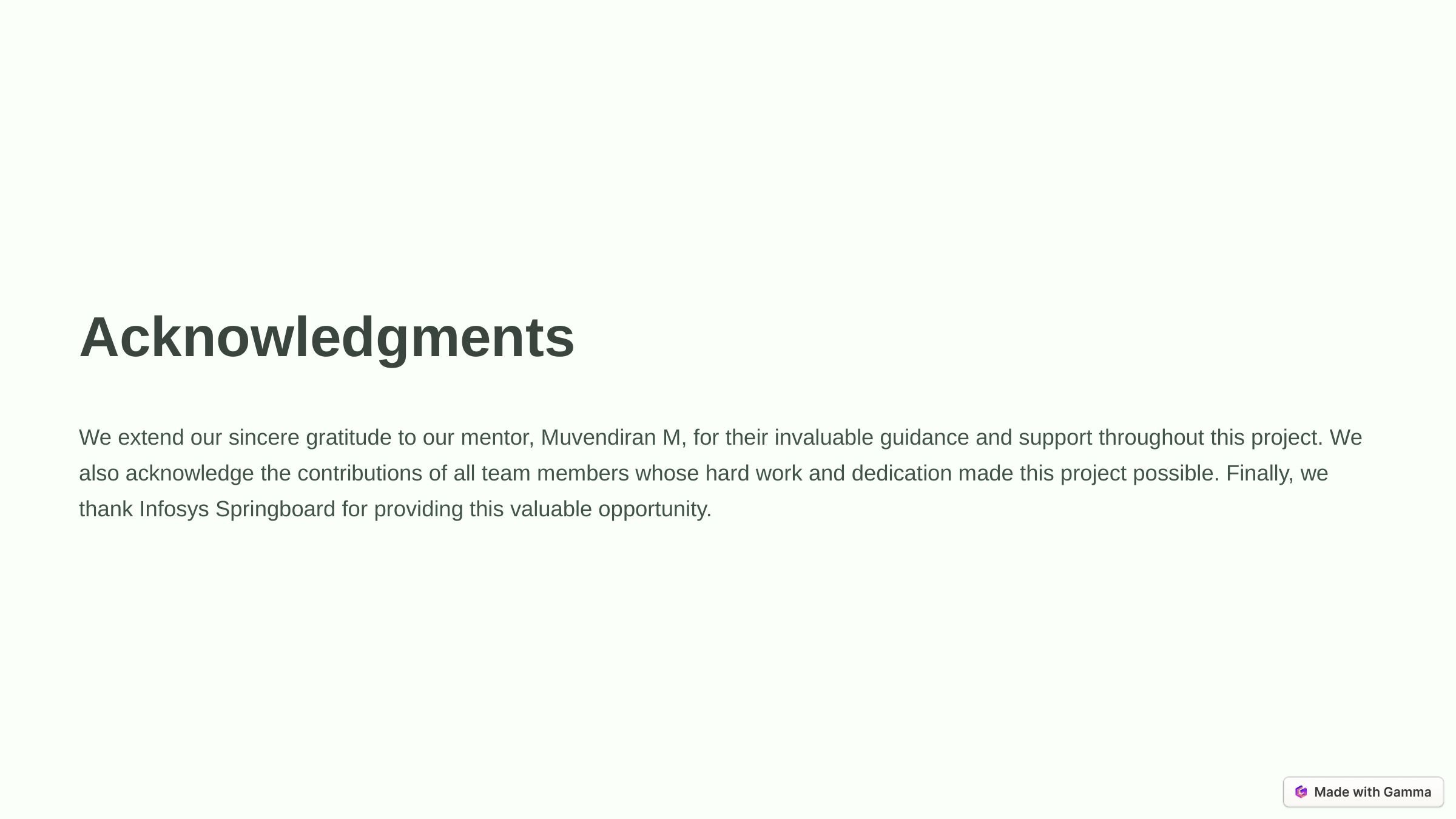

Acknowledgments
We extend our sincere gratitude to our mentor, Muvendiran M, for their invaluable guidance and support throughout this project. We also acknowledge the contributions of all team members whose hard work and dedication made this project possible. Finally, we thank Infosys Springboard for providing this valuable opportunity.